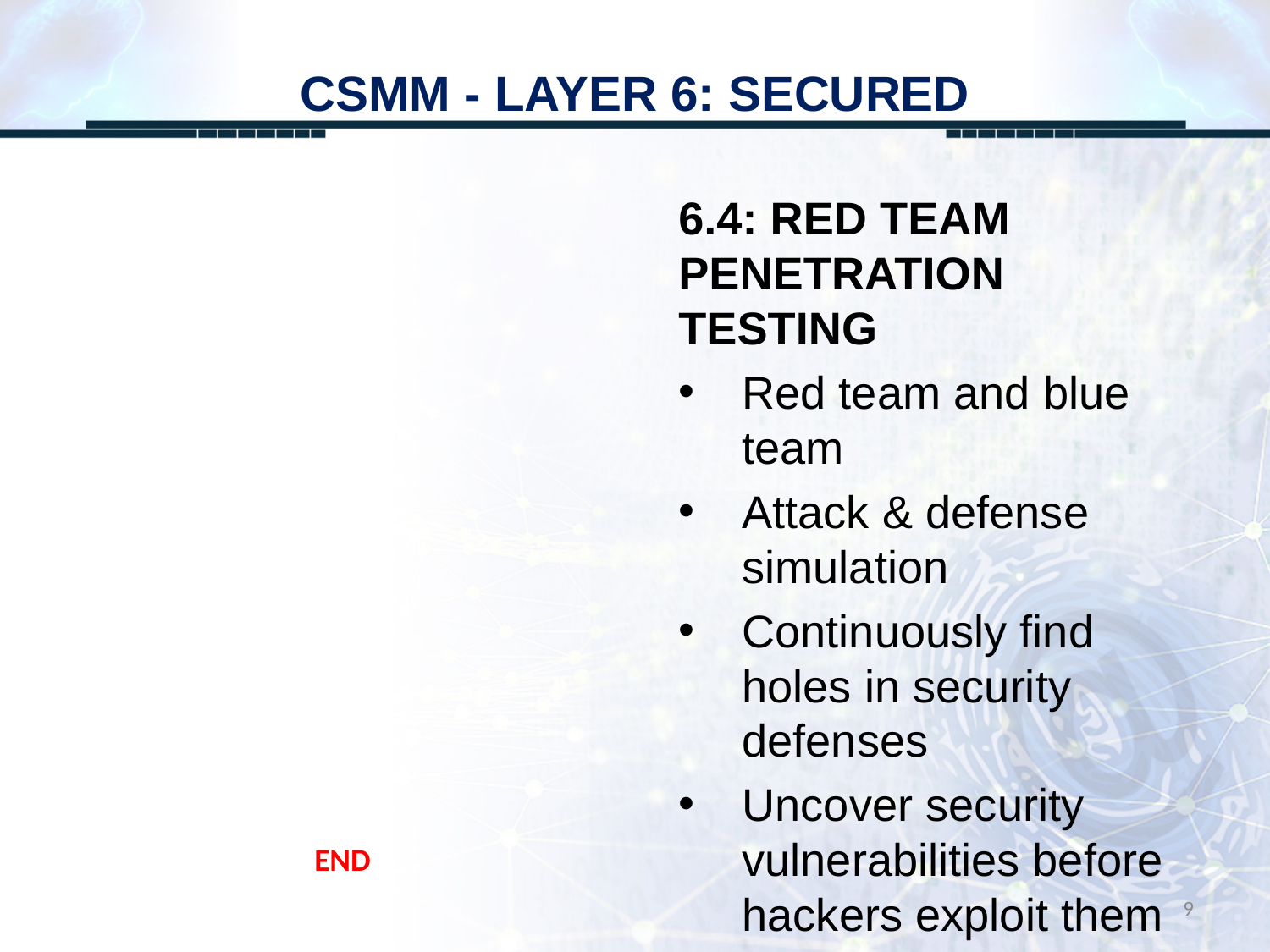

# CSMM - LAYER 6: SECURED
6.4: RED TEAM PENETRATION TESTING
Red team and blue team
Attack & defense simulation
Continuously find holes in security defenses
Uncover security vulnerabilities before hackers exploit them
END
9